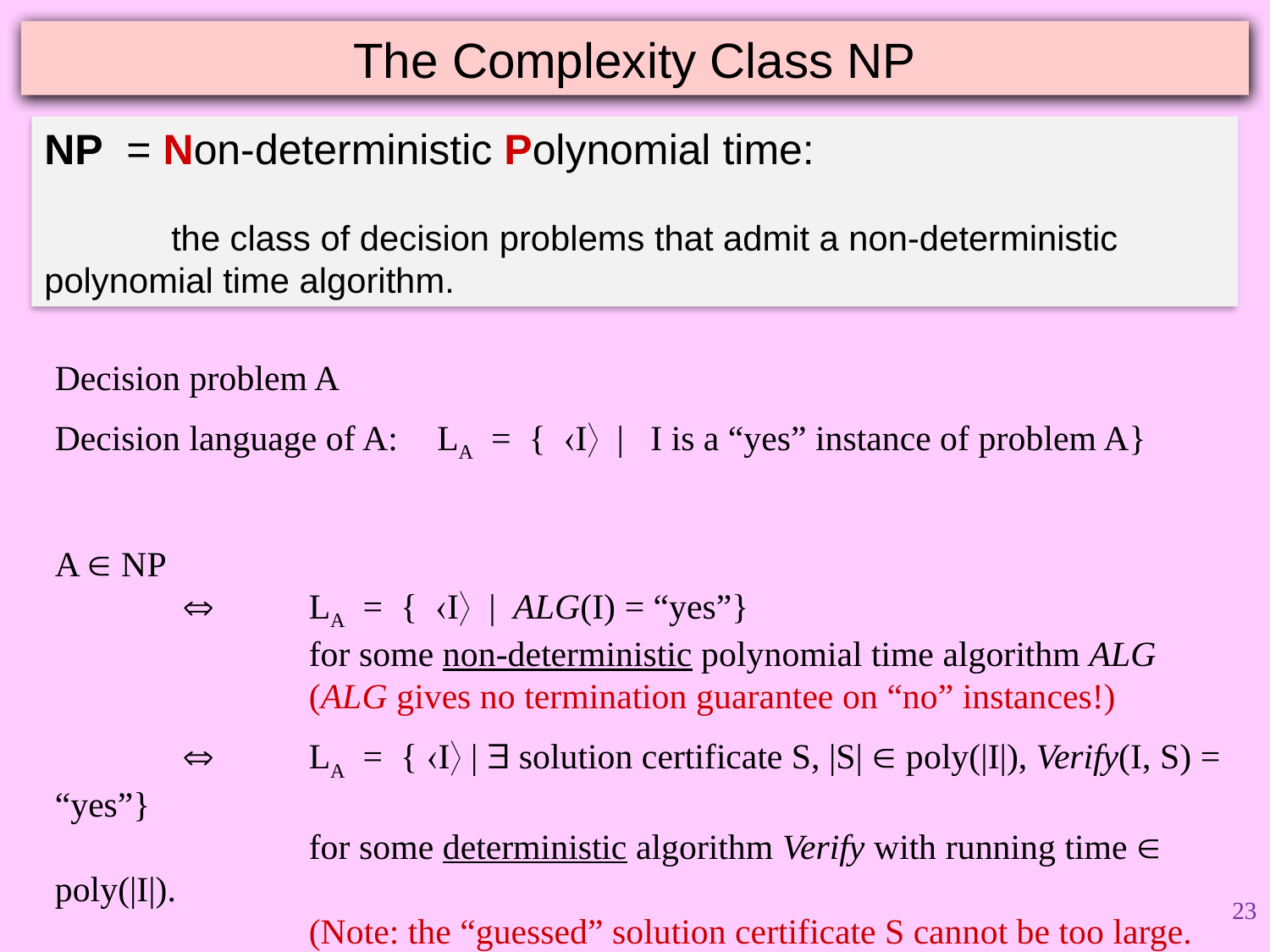

# The Complexity Class NP
NP  = Non-deterministic Polynomial time:

	the class of decision problems that admit a non-deterministic 	polynomial time algorithm.
Decision problem A
Decision language of A:    LA  =  {  〈I〉  |   I is a “yes” instance of problem A}

A ∈ NP
	⇔ 	LA  =  {  〈I〉  |  ALG(I) = “yes”}
     		for some non-deterministic polynomial time algorithm ALG
		(ALG gives no termination guarantee on “no” instances!)
	⇔ 	LA  =  { 〈I〉 | ∃ solution certificate S, |S| ∈ poly(|I|), Verify(I, S) = “yes”}
     		for some deterministic algorithm Verify with running time ∈ poly(|I|).
		(Note: the “guessed” solution certificate S cannot be too large.
		It must satisfy:  |S| ∈ poly(|I|). See Exercise 9 at the end of these slides.)
23